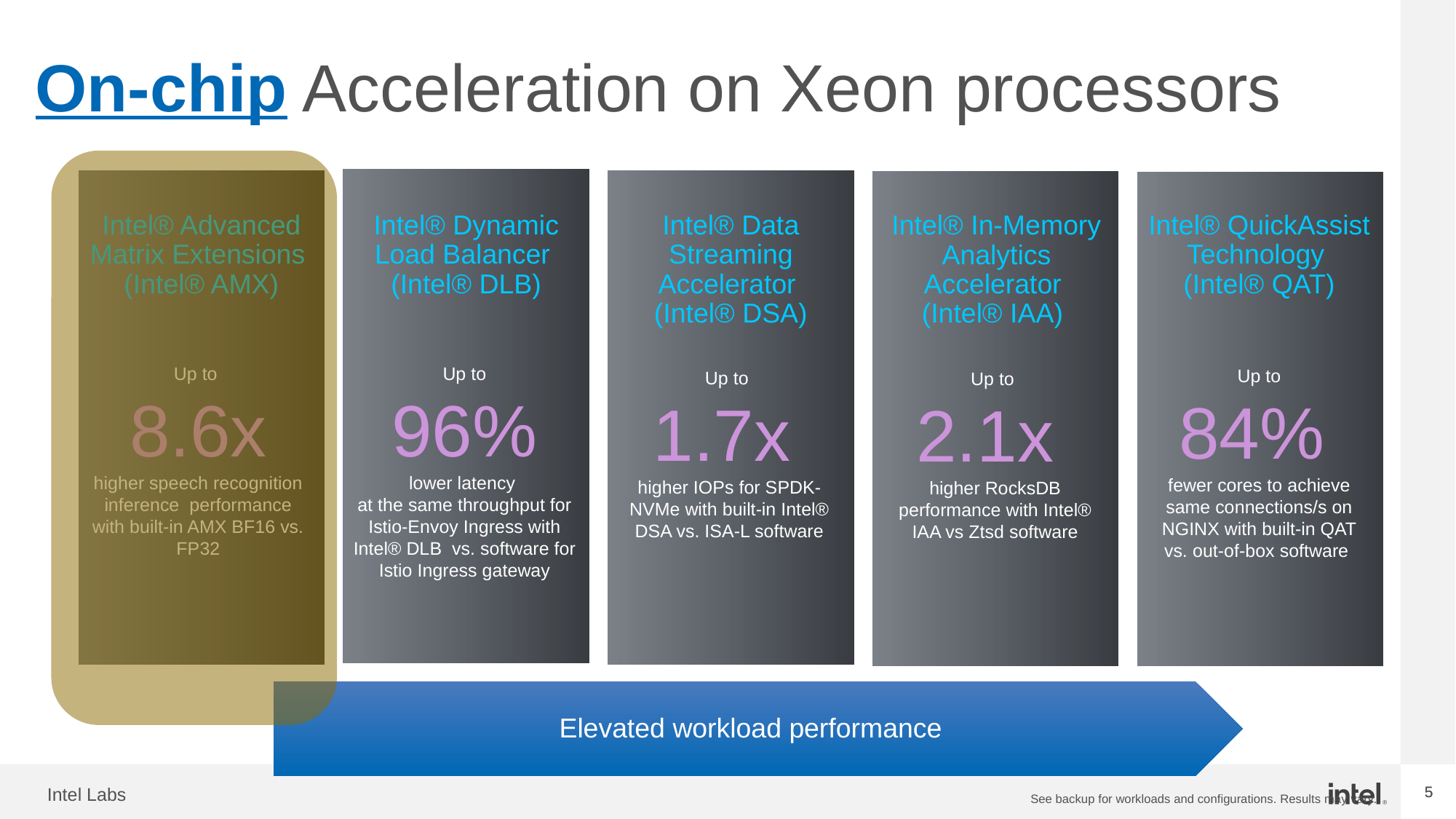

# On-chip Acceleration on Xeon processors

Intel® Advanced Matrix Extensions
(Intel® AMX)
Intel® Dynamic Load Balancer
(Intel® DLB)
Intel® Data Streaming Accelerator
(Intel® DSA)
Intel® In-Memory Analytics Accelerator
(Intel® IAA)
Intel® QuickAssist Technology
(Intel® QAT)
Up to
8.6x
higher speech recognition
inference  performance with built-in AMX BF16 vs. FP32
Up to
 96%
lower latency
at the same throughput for Istio-Envoy Ingress with Intel® DLB  vs. software for Istio Ingress gateway
Up to
 84%
fewer cores to achieve same connections/s on NGINX with built-in QAT vs. out-of-box software
Up to
1.7x
higher IOPs for SPDK-NVMe with built-in Intel® DSA vs. ISA-L software
Up to
2.1x
higher RocksDB performance with Intel® IAA vs Ztsd software
Elevated workload performance
See backup for workloads and configurations. Results may vary​.